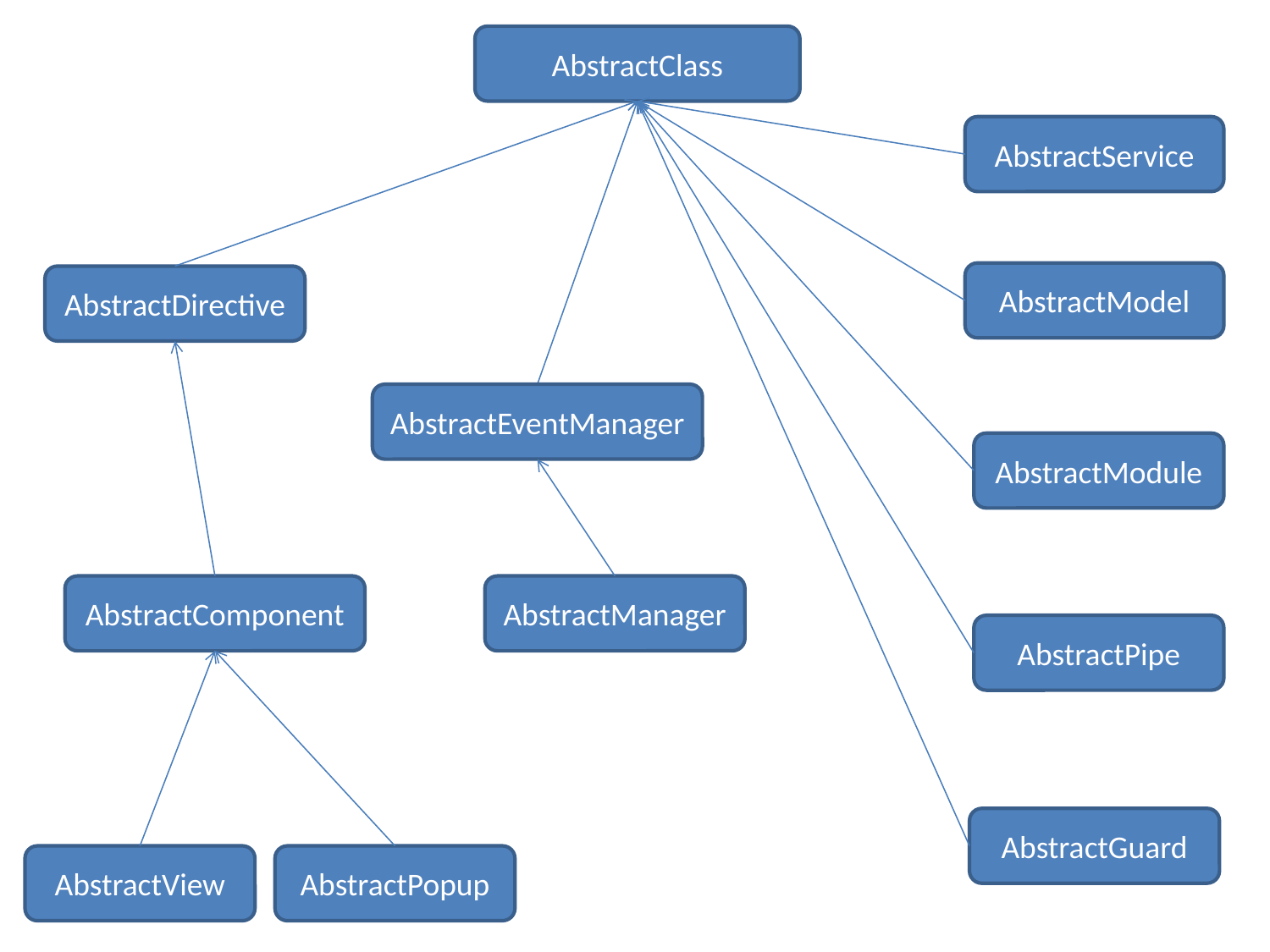

AbstractClass
AbstractService
AbstractModel
AbstractDirective
AbstractEventManager
AbstractModule
AbstractComponent
AbstractManager
AbstractPipe
AbstractGuard
AbstractView
AbstractPopup